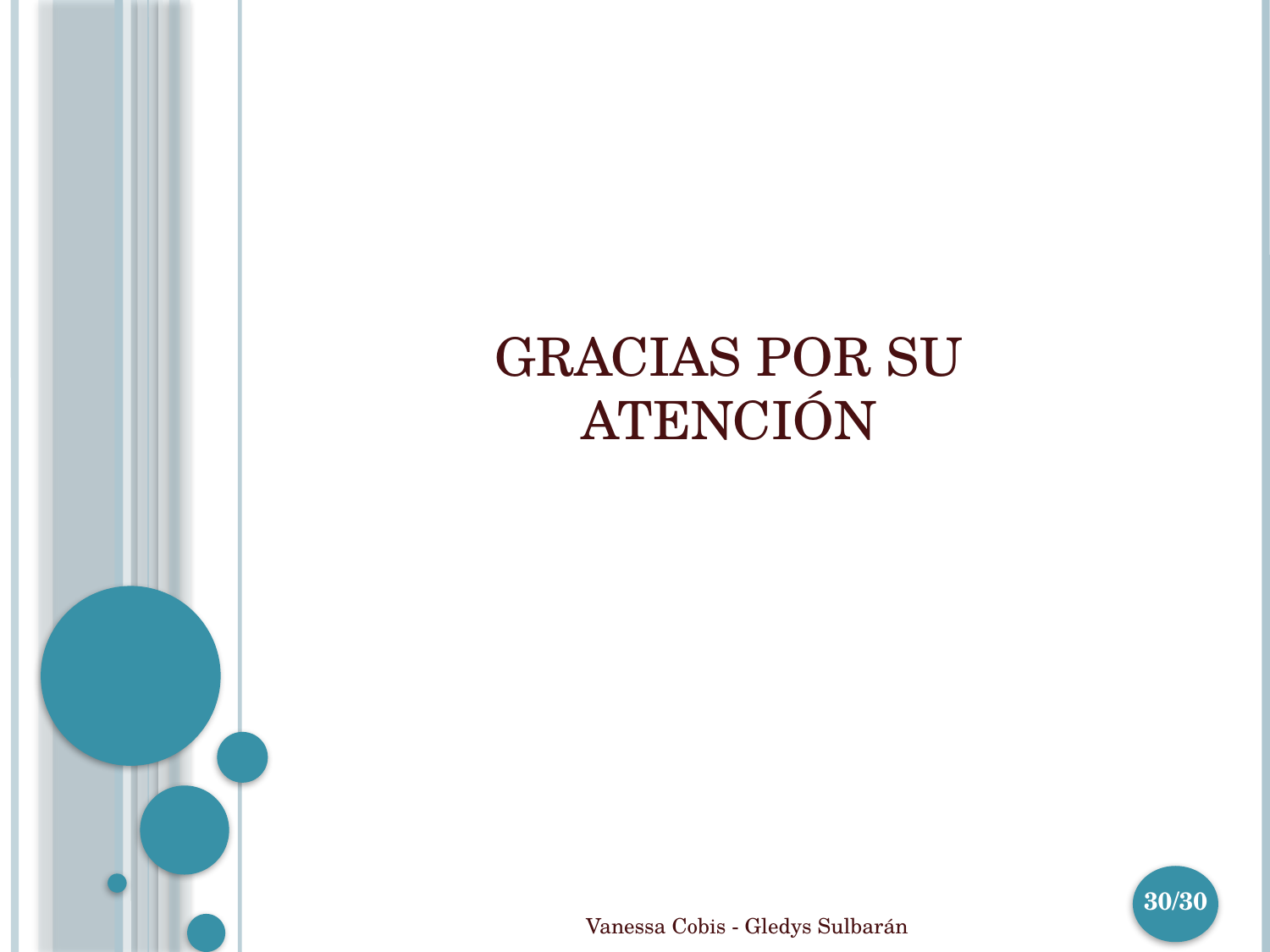

# Gracias por su atención
30/30
Vanessa Cobis - Gledys Sulbarán